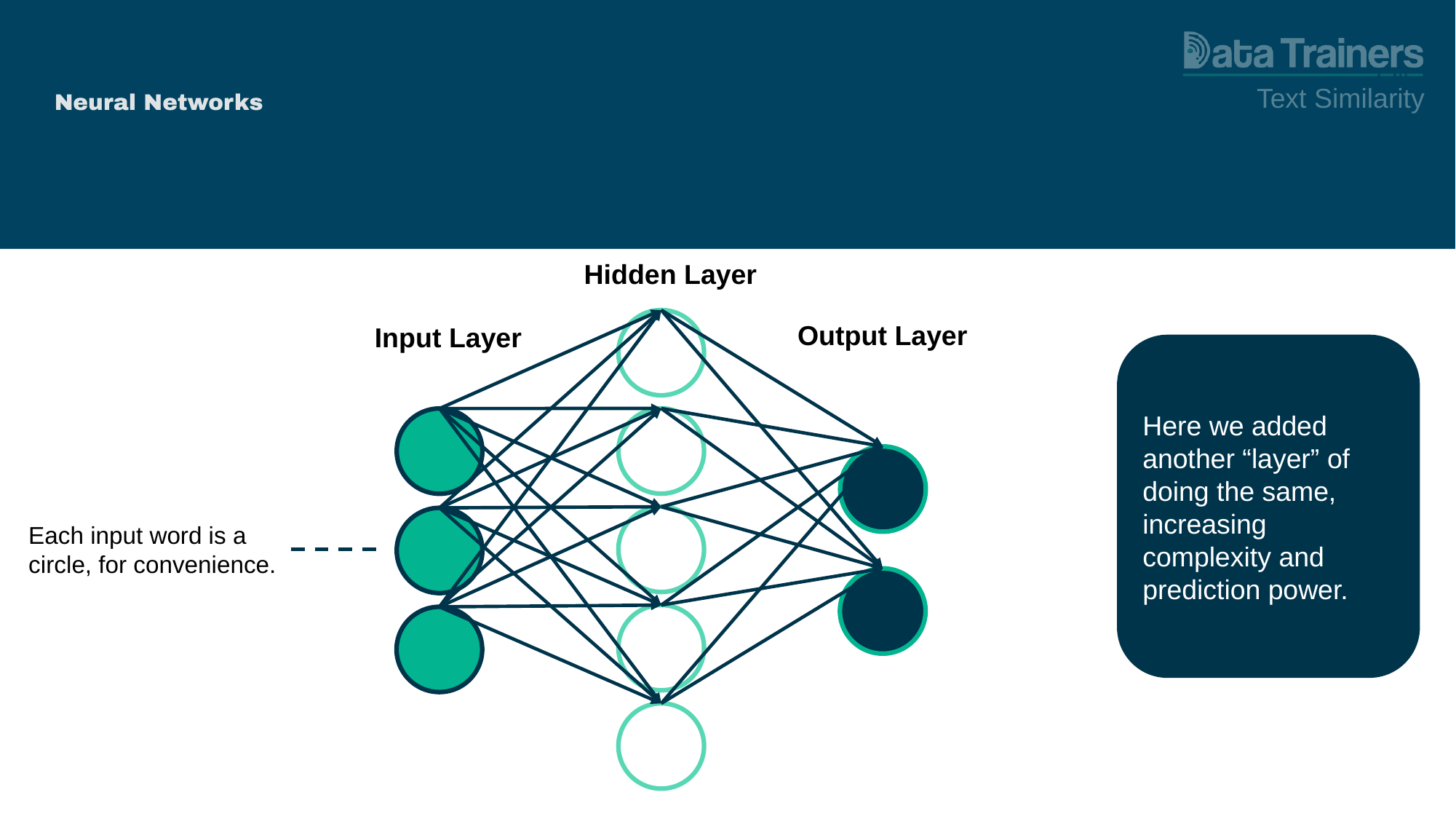

Text Similarity
# Neural Networks
Hidden Layer

Output Layer
Input Layer

Here we added another “layer” of doing the same, increasing complexity and prediction power.

Each input word is a circle, for convenience.